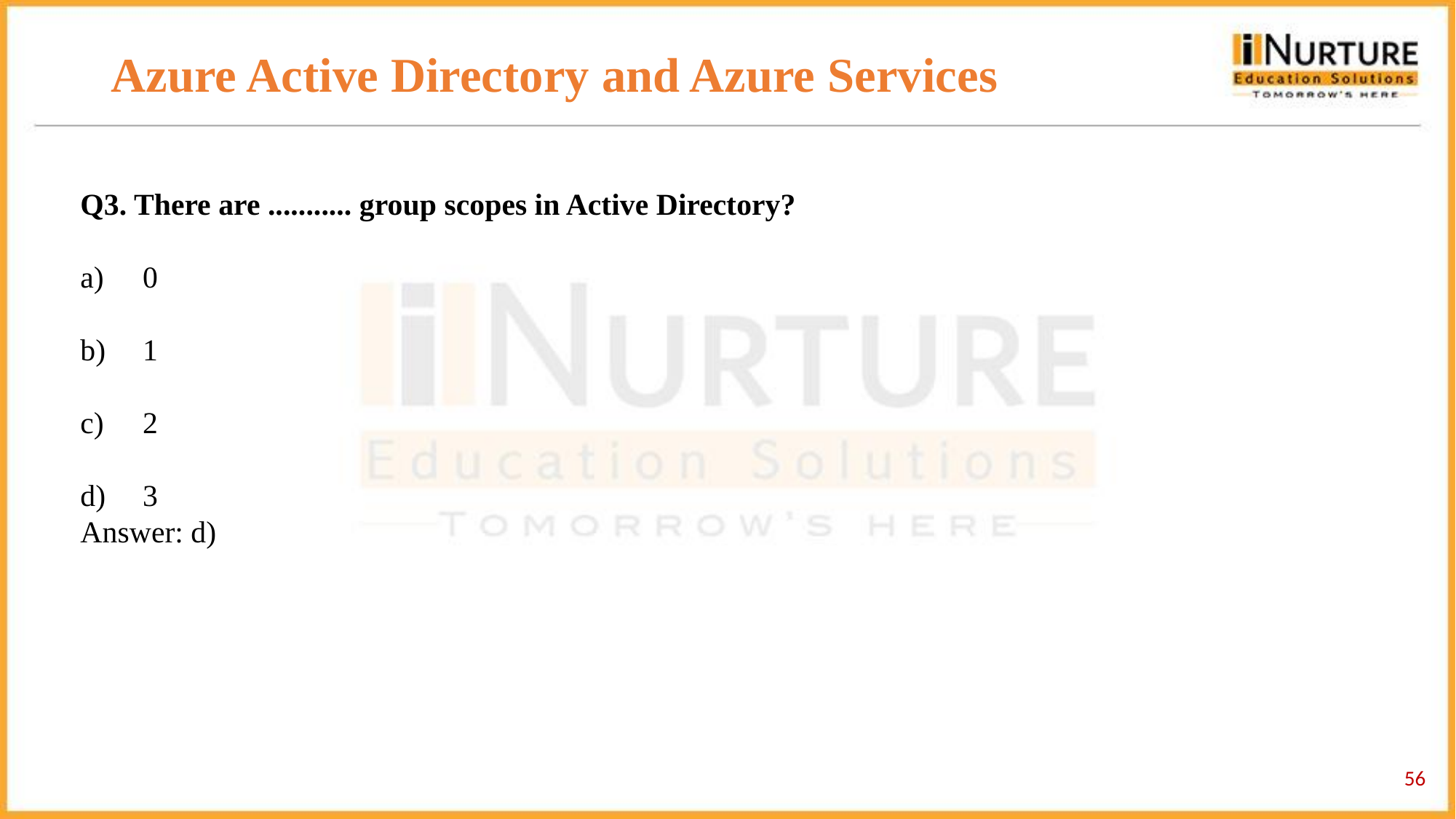

# Azure Active Directory and Azure Services
Q3. There are ........... group scopes in Active Directory?
 0
 1
 2
 3
Answer: d)
56